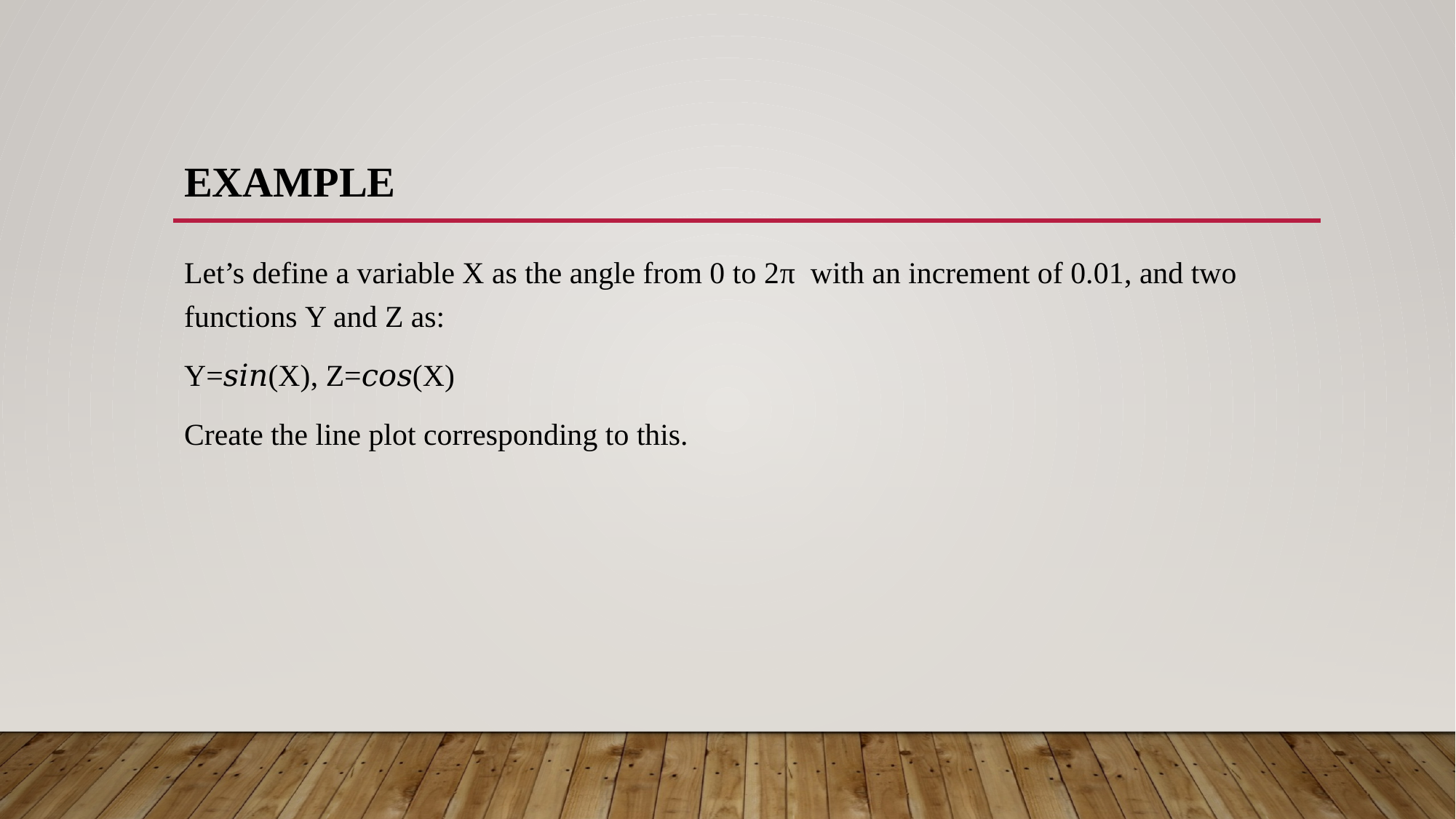

# Example
Let’s define a variable X as the angle from 0 to 2π  with an increment of 0.01, and two functions Y and Z as:
Y=𝑠𝑖𝑛(X), Z=𝑐𝑜𝑠(X)
Create the line plot corresponding to this.